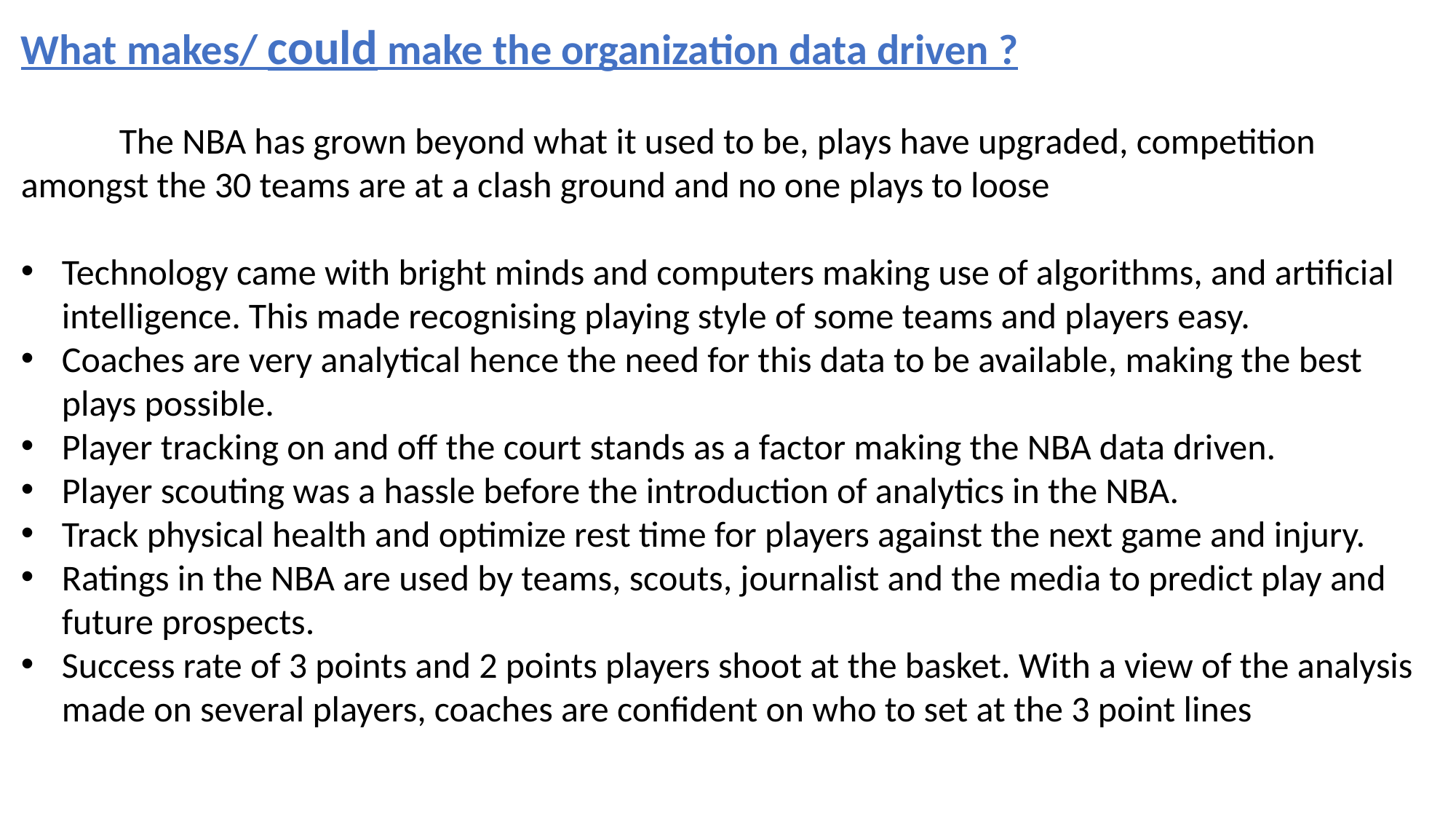

What makes/ could make the organization data driven ?

            The NBA has grown beyond what it used to be, plays have upgraded, competition amongst the 30 teams are at a clash ground and no one plays to loose

Technology came with bright minds and computers making use of algorithms, and artificial intelligence. This made recognising playing style of some teams and players easy.
Coaches are very analytical hence the need for this data to be available, making the best plays possible.
Player tracking on and off the court stands as a factor making the NBA data driven.
Player scouting was a hassle before the introduction of analytics in the NBA.
Track physical health and optimize rest time for players against the next game and injury.
Ratings in the NBA are used by teams, scouts, journalist and the media to predict play and future prospects.
Success rate of 3 points and 2 points players shoot at the basket. With a view of the analysis made on several players, coaches are confident on who to set at the 3 point lines